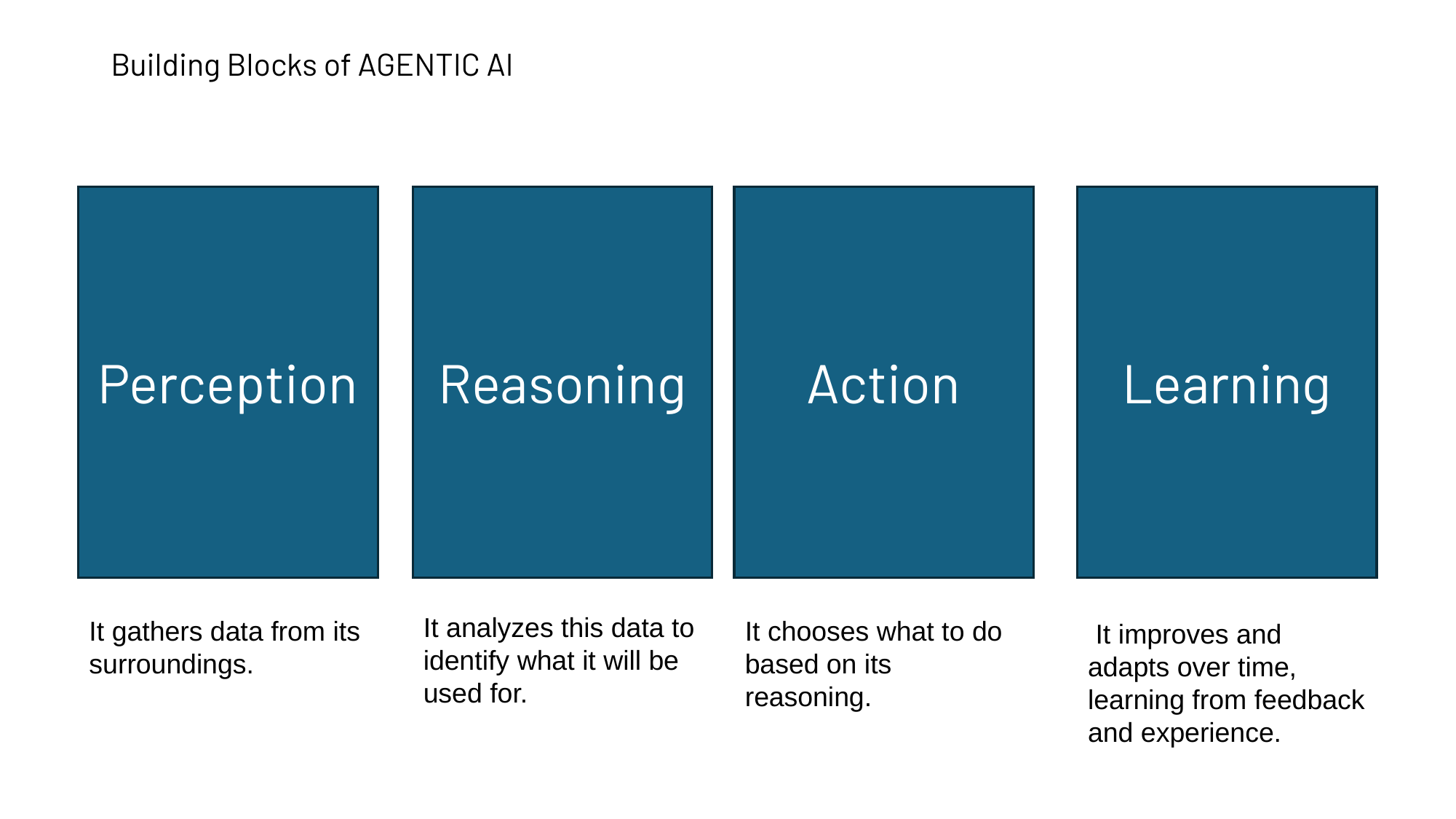

# Building Blocks of AGENTIC AI
Perception
Reasoning
Action
Learning
It analyzes this data to identify what it will be used for.
It gathers data from its surroundings.
It chooses what to do based on its reasoning.
 It improves and adapts over time, learning from feedback and experience.